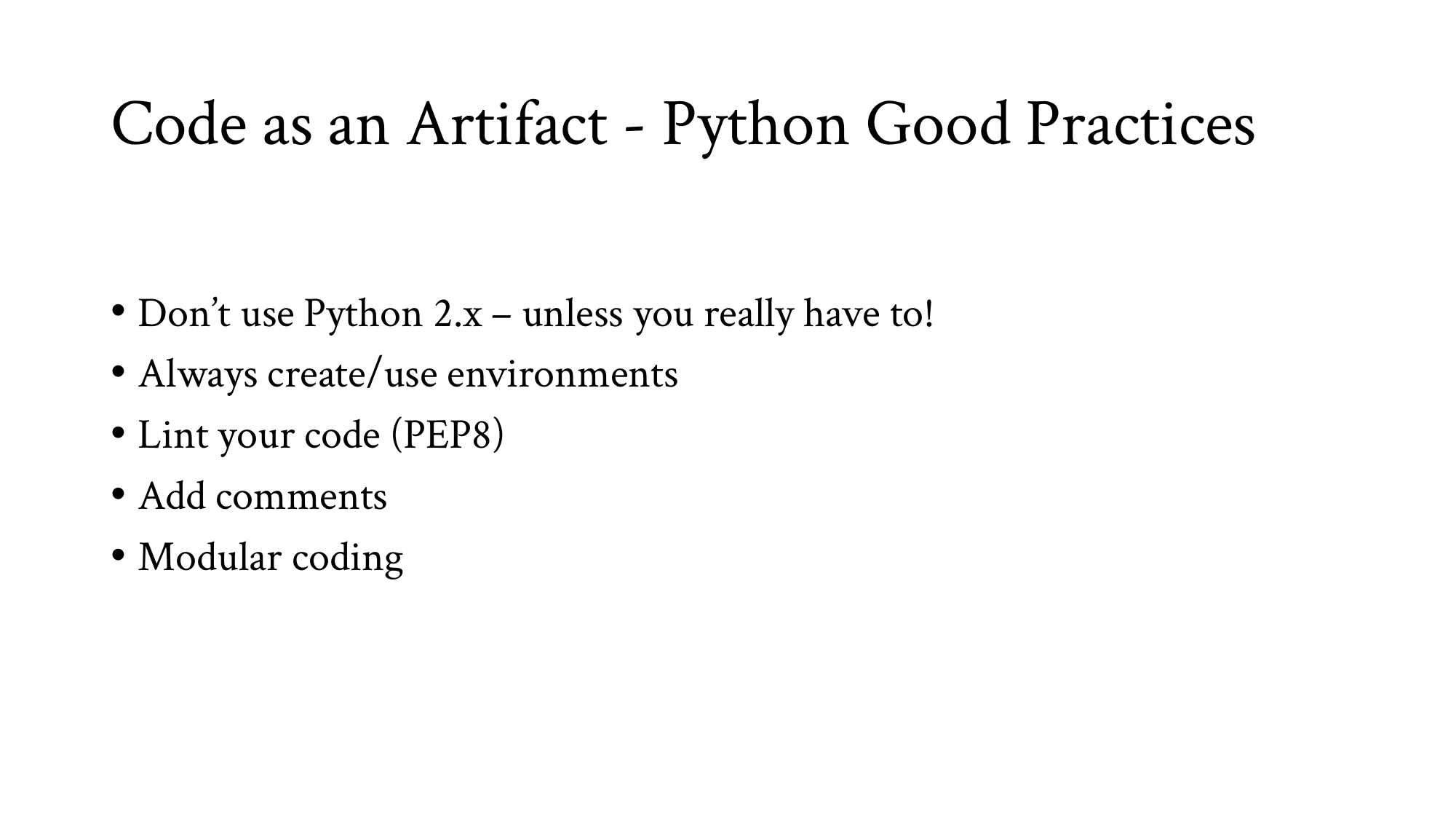

# Code as an Artifact - Python Good Practices

Don’t use Python 2.x – unless you really have to!
Always create/use environments
Lint your code (PEP8)
Add comments
Modular coding